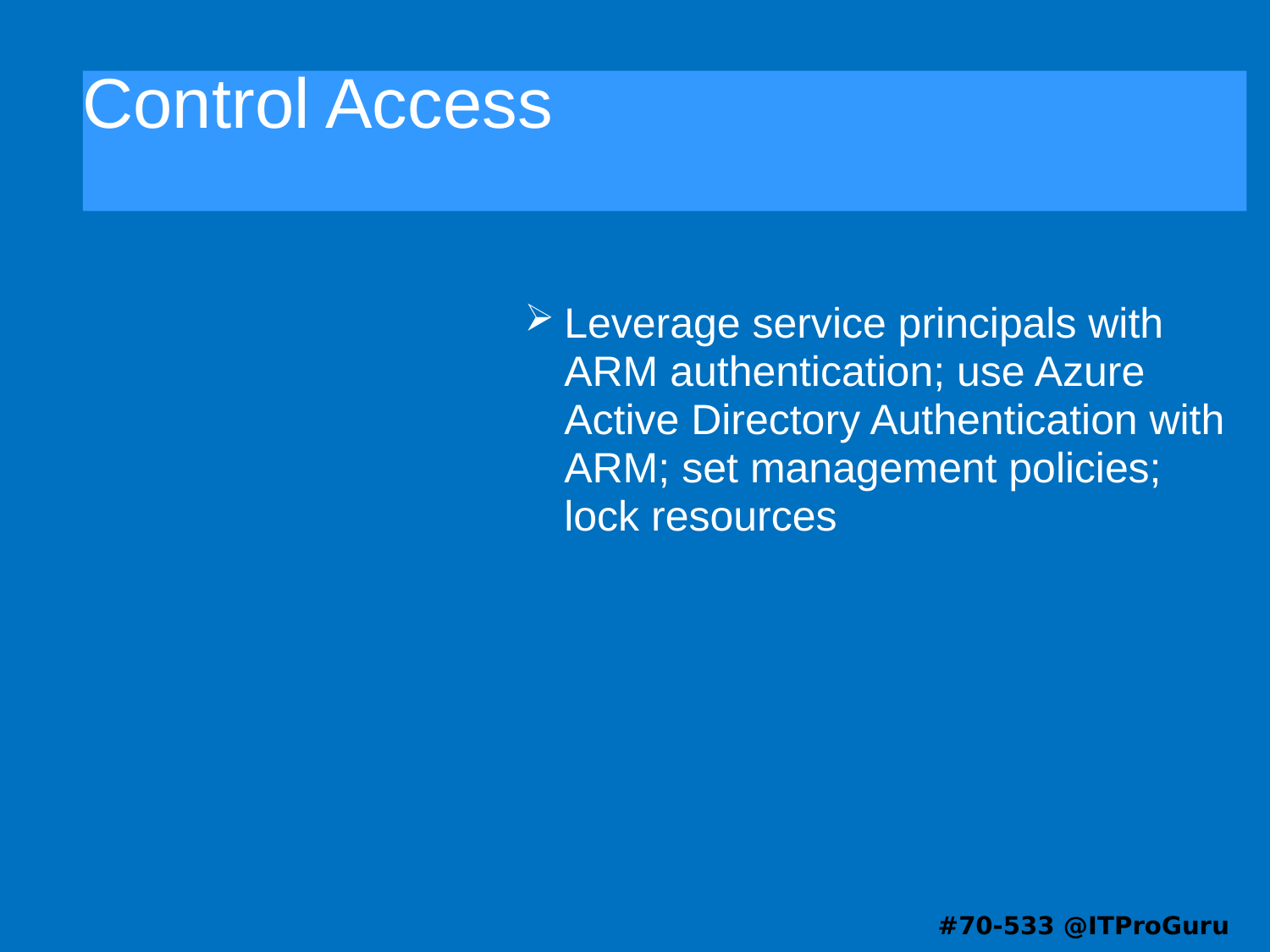

# Control Access
Leverage service principals with ARM authentication; use Azure Active Directory Authentication with ARM; set management policies; lock resources